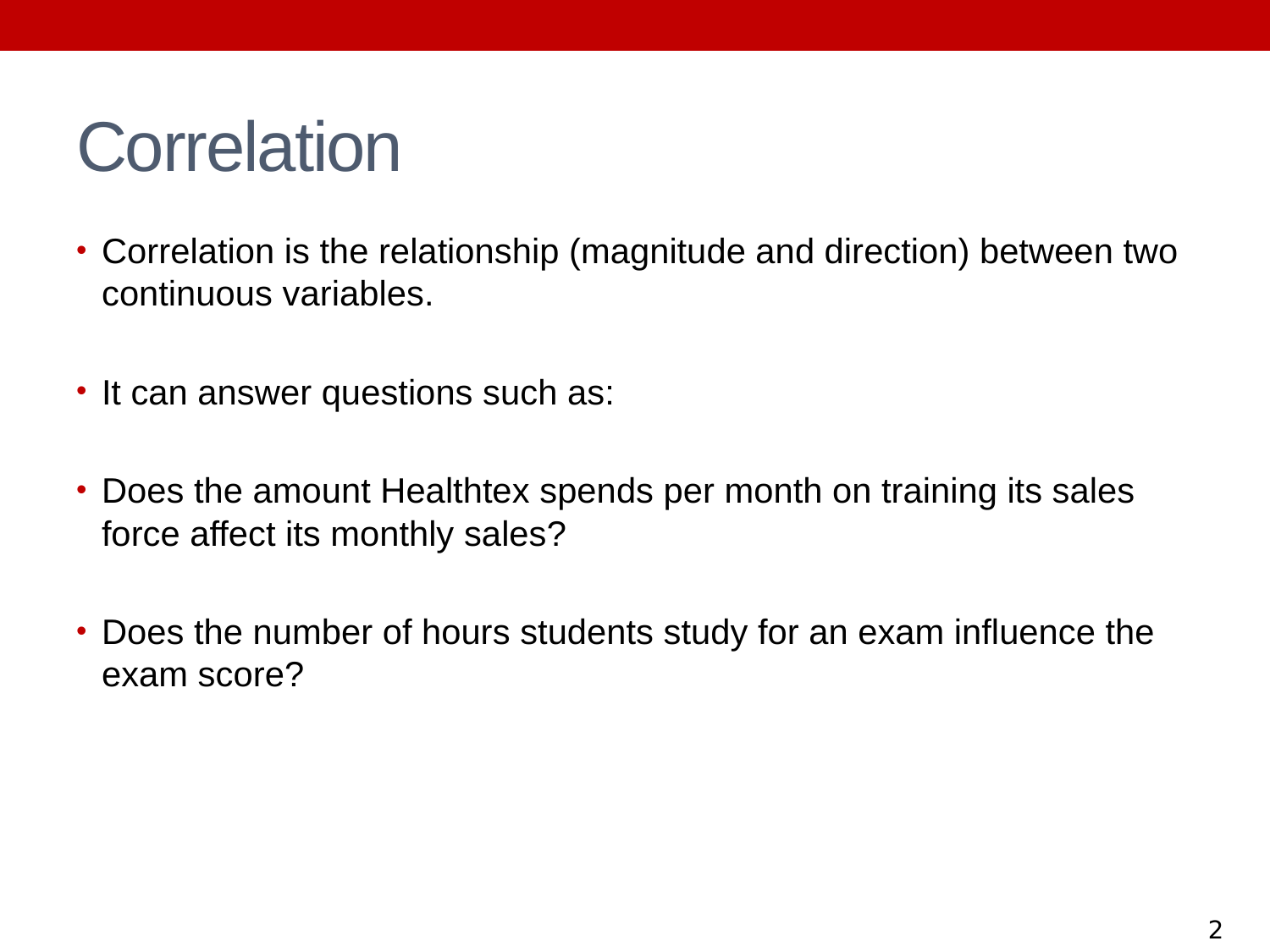

# Correlation
Correlation is the relationship (magnitude and direction) between two continuous variables.

It can answer questions such as:

Does the amount Healthtex spends per month on training its sales force affect its monthly sales?

Does the number of hours students study for an exam influence the exam score?

2